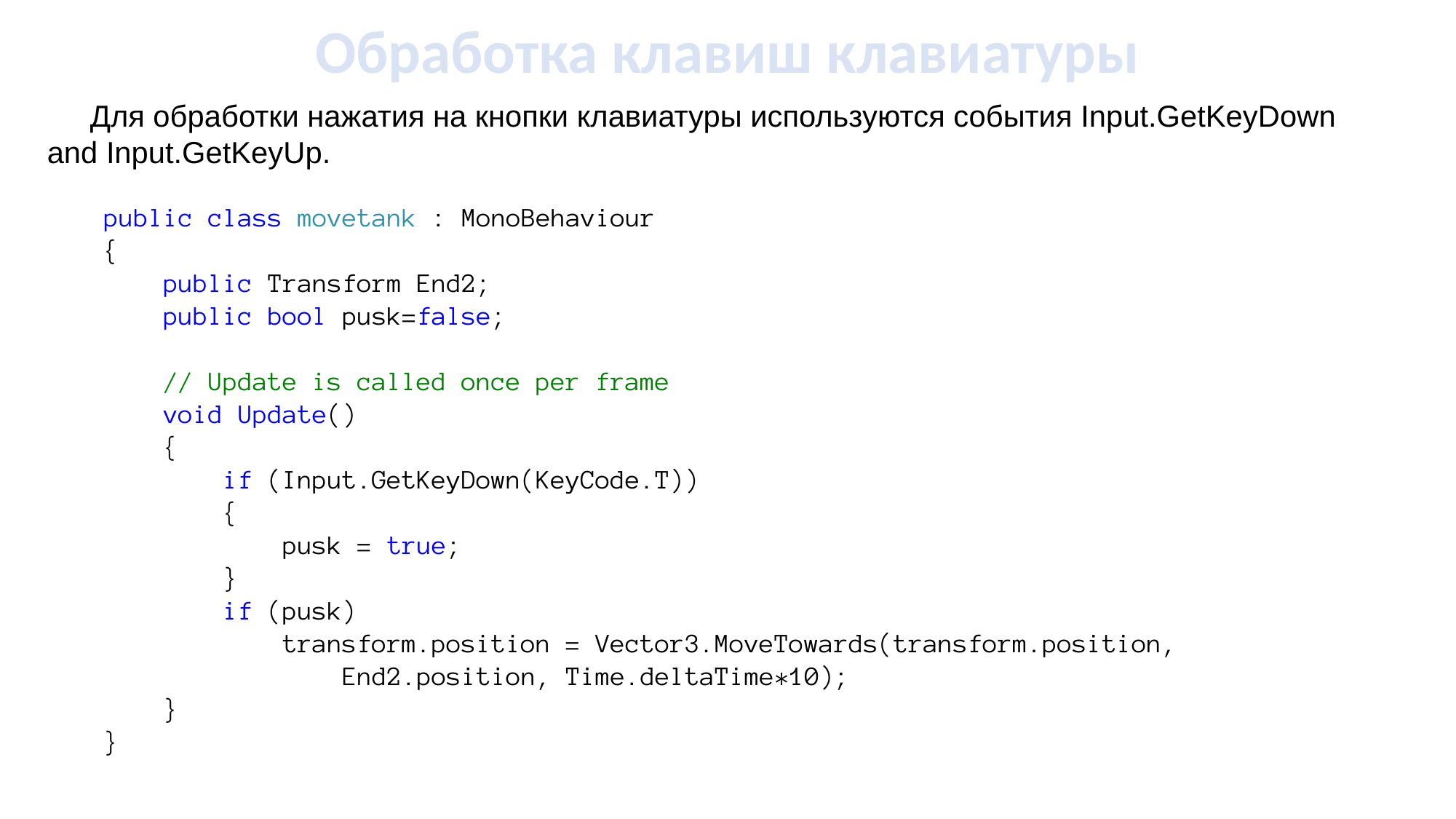

Обработка клавиш клавиатуры
Для обработки нажатия на кнопки клавиатуры используются события Input.GetKeyDown and Input.GetKeyUp.

public class movetank : MonoBehaviour
{
    public Transform End2;
    public bool pusk=false;

    // Update is called once per frame
    void Update()
    {
        if (Input.GetKeyDown(KeyCode.T))
        {
            pusk = true;
        }
        if (pusk)
            transform.position = Vector3.MoveTowards(transform.position,
                End2.position, Time.deltaTime*10);
    }
}